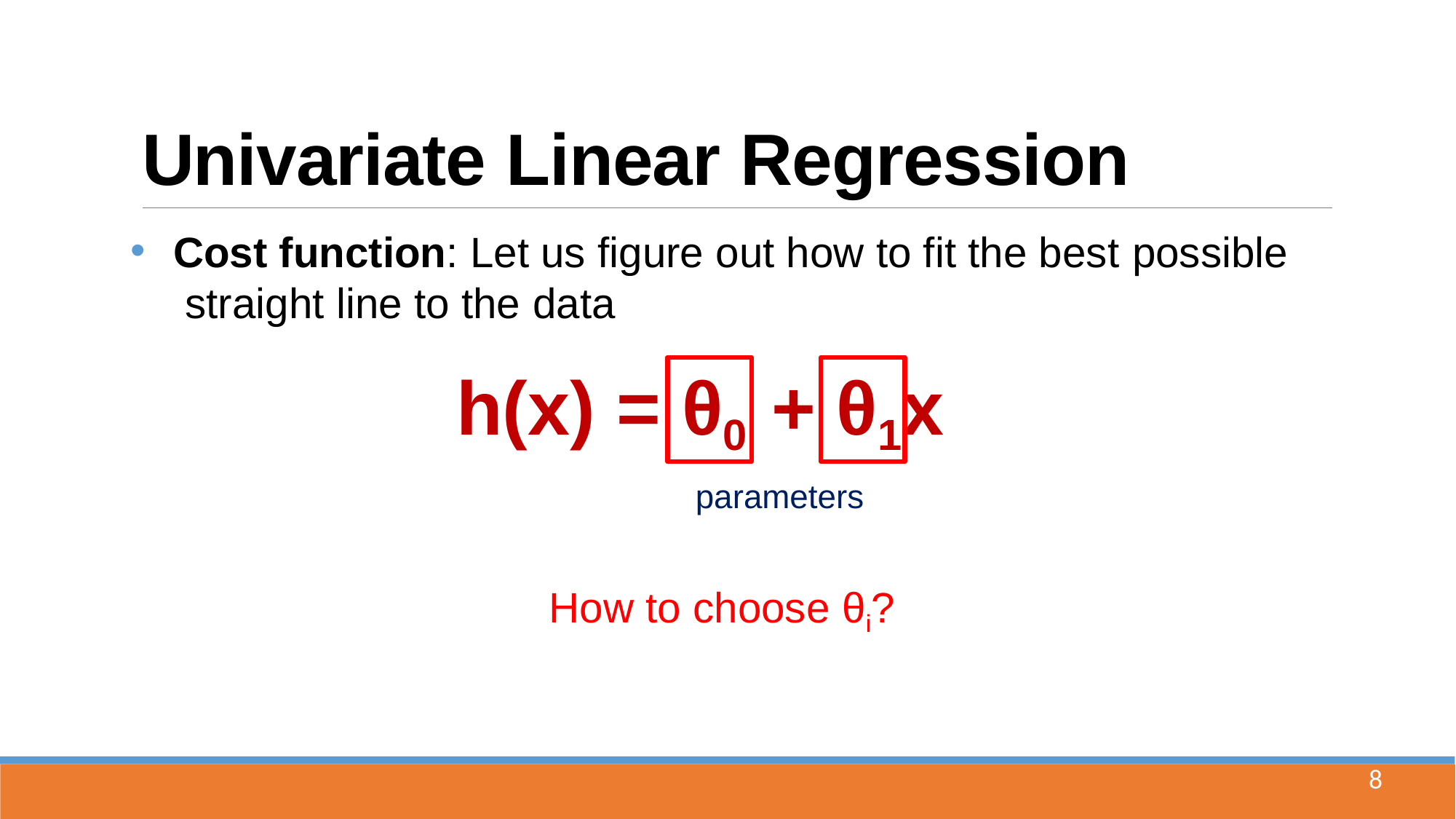

# Univariate Linear Regression
Cost function: Let us figure out how to fit the best possible  straight line to the data
h(x) = θ0	+ θ1x
parameters

How to choose θi?

8